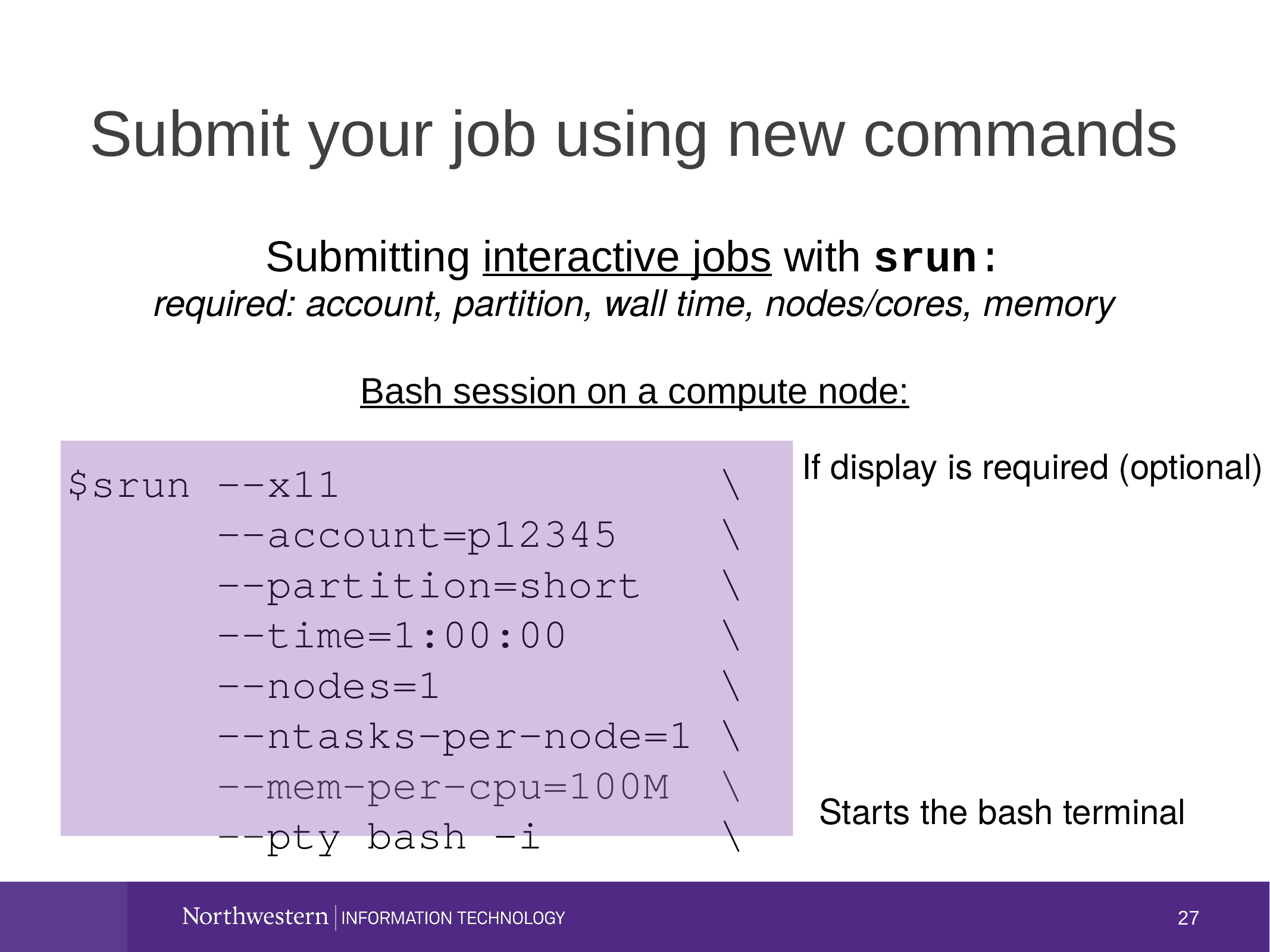

# Submit your job using new commands
Submitting interactive jobs with srun:
required: account, partition, wall time, nodes/cores, memory

Bash session on a compute node:

$srun --x11               \
      --account=p12345    \
      --partition=short   \
      --time=1:00:00      \
      --nodes=1           \
      --ntasks-per-node=1 \
      --mem-per-cpu=100M  \
      --pty bash -i       \
If display is required (optional)

Starts the bash terminal
27